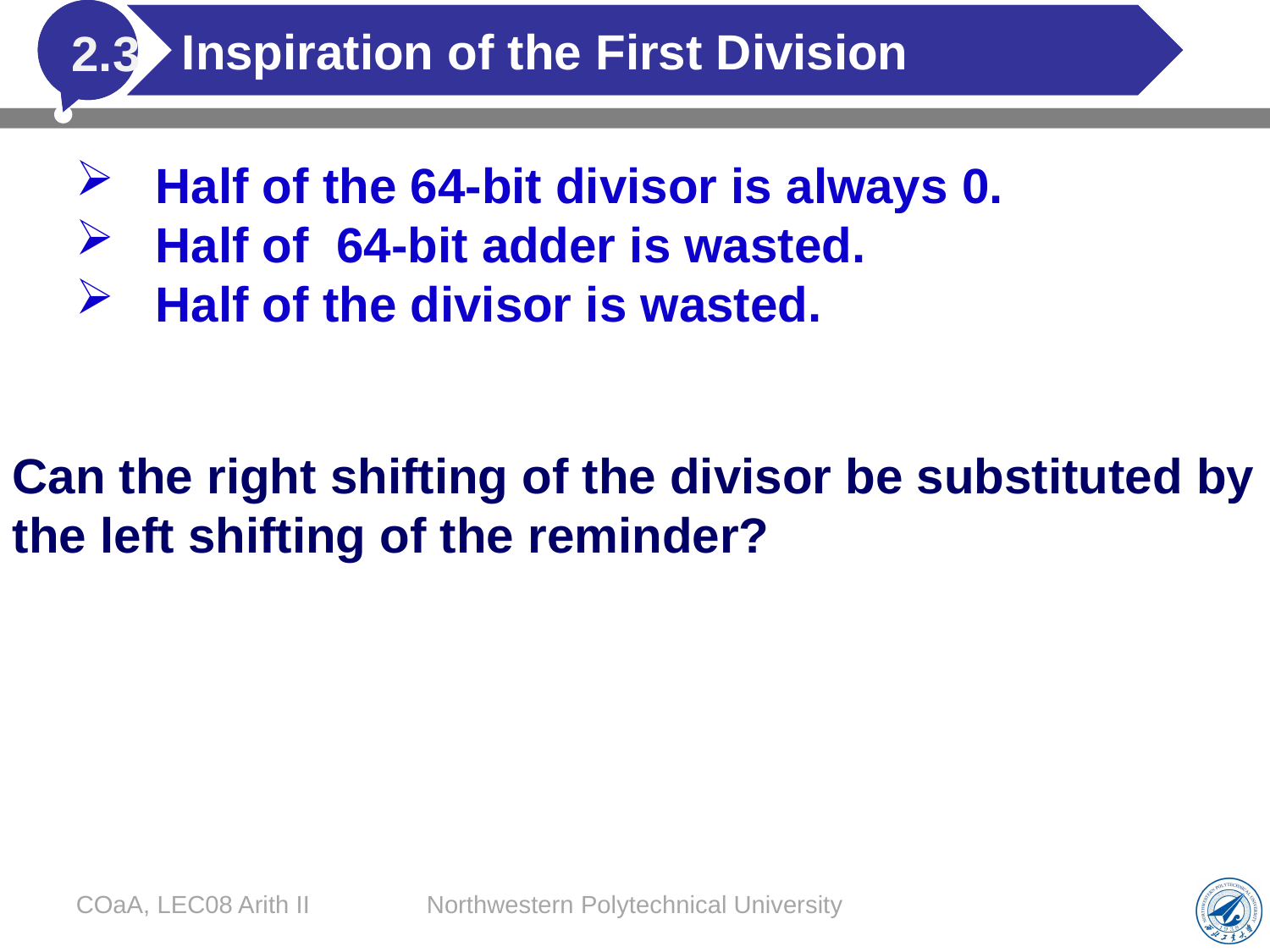

# Inspiration of the First Division
2.3
Half of the 64-bit divisor is always 0.
Half of  64-bit adder is wasted.
Half of the divisor is wasted.

Can the right shifting of the divisor be substituted by the left shifting of the reminder?
COaA, LEC08 Arith II
Northwestern Polytechnical University
38